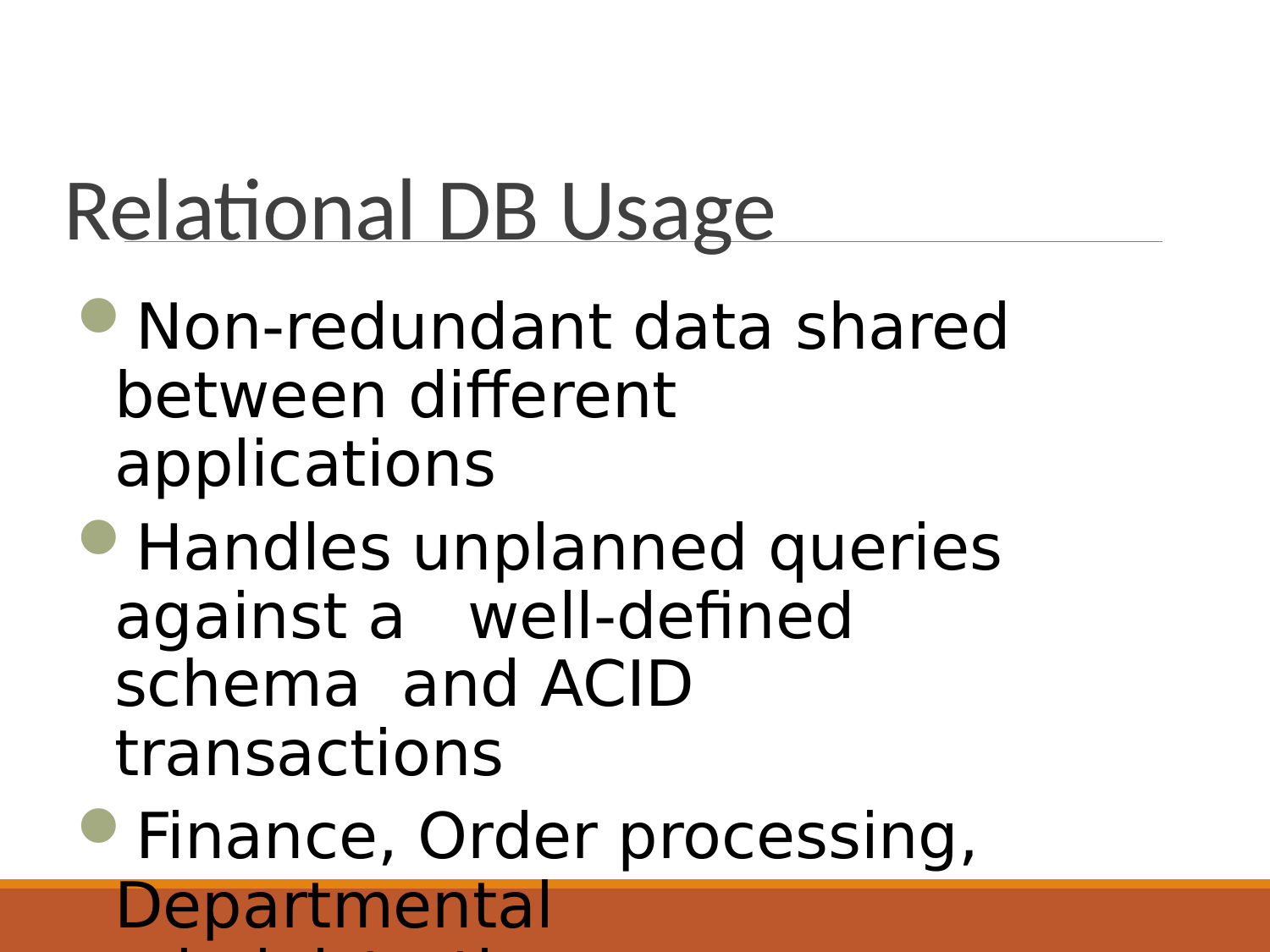

# Relational DB Usage
Non-redundant data shared  between different applications
Handles unplanned queries  against a	well-defined schema  and ACID transactions
Finance, Order processing,  Departmental administration
PayPal, BT, Dell, Oracle! …